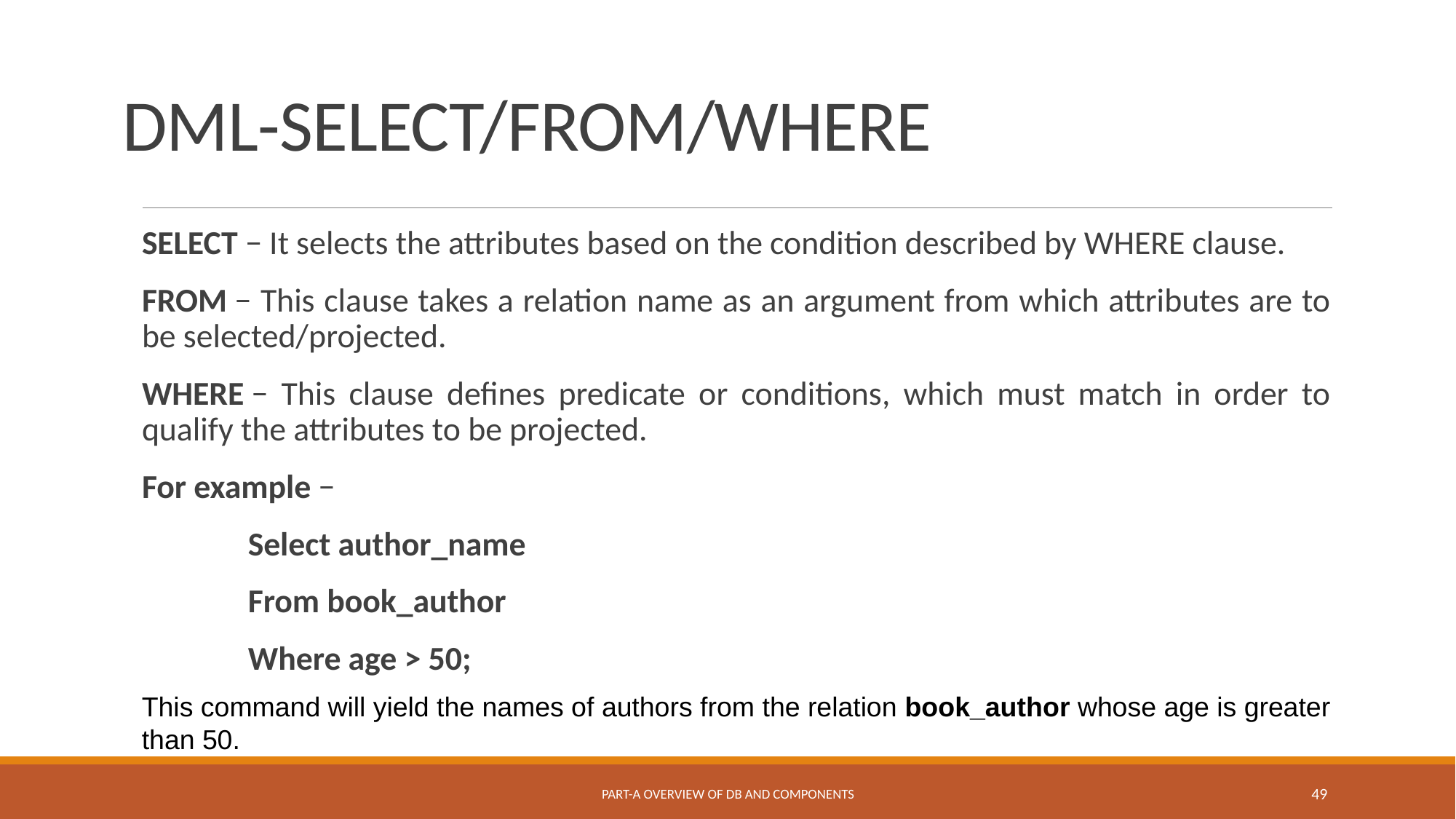

# DML-SELECT/FROM/WHERE
SELECT − It selects the attributes based on the condition described by WHERE clause.
FROM − This clause takes a relation name as an argument from which attributes are to be selected/projected.
WHERE − This clause defines predicate or conditions, which must match in order to qualify the attributes to be projected.
For example −
Select author_name
From book_author
Where age > 50;
This command will yield the names of authors from the relation book_author whose age is greater than 50.
Part-A Overview of DB and Components
49